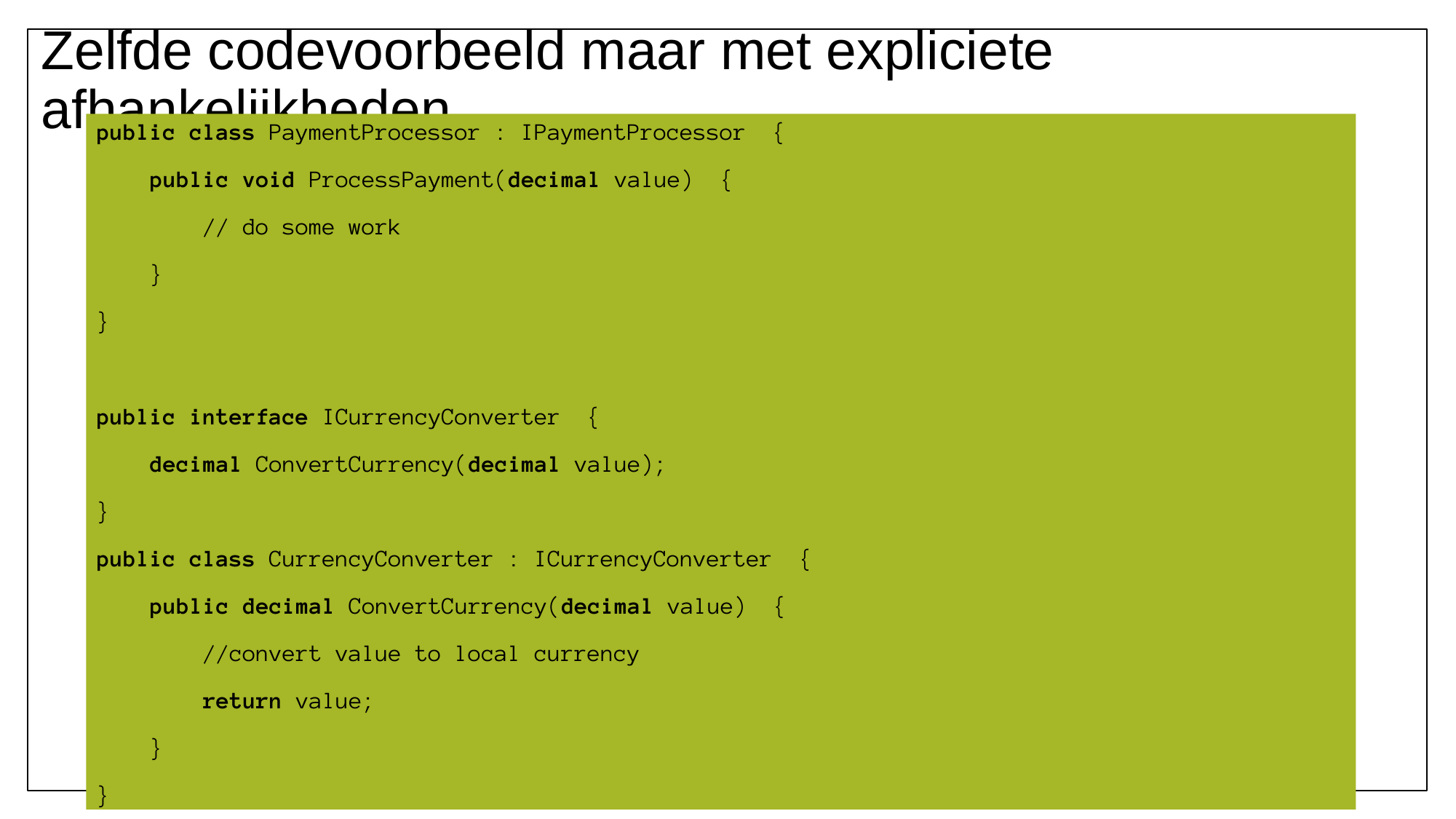

# Zelfde codevoorbeeld maar met expliciete afhankelijkheden
public class PaymentProcessor : IPaymentProcessor  {
    public void ProcessPayment(decimal value)  {
        // do some work
    }
}

public interface ICurrencyConverter  {
    decimal ConvertCurrency(decimal value);
}
public class CurrencyConverter : ICurrencyConverter  {
    public decimal ConvertCurrency(decimal value)  {
        //convert value to local currency
        return value;
    }
}
34